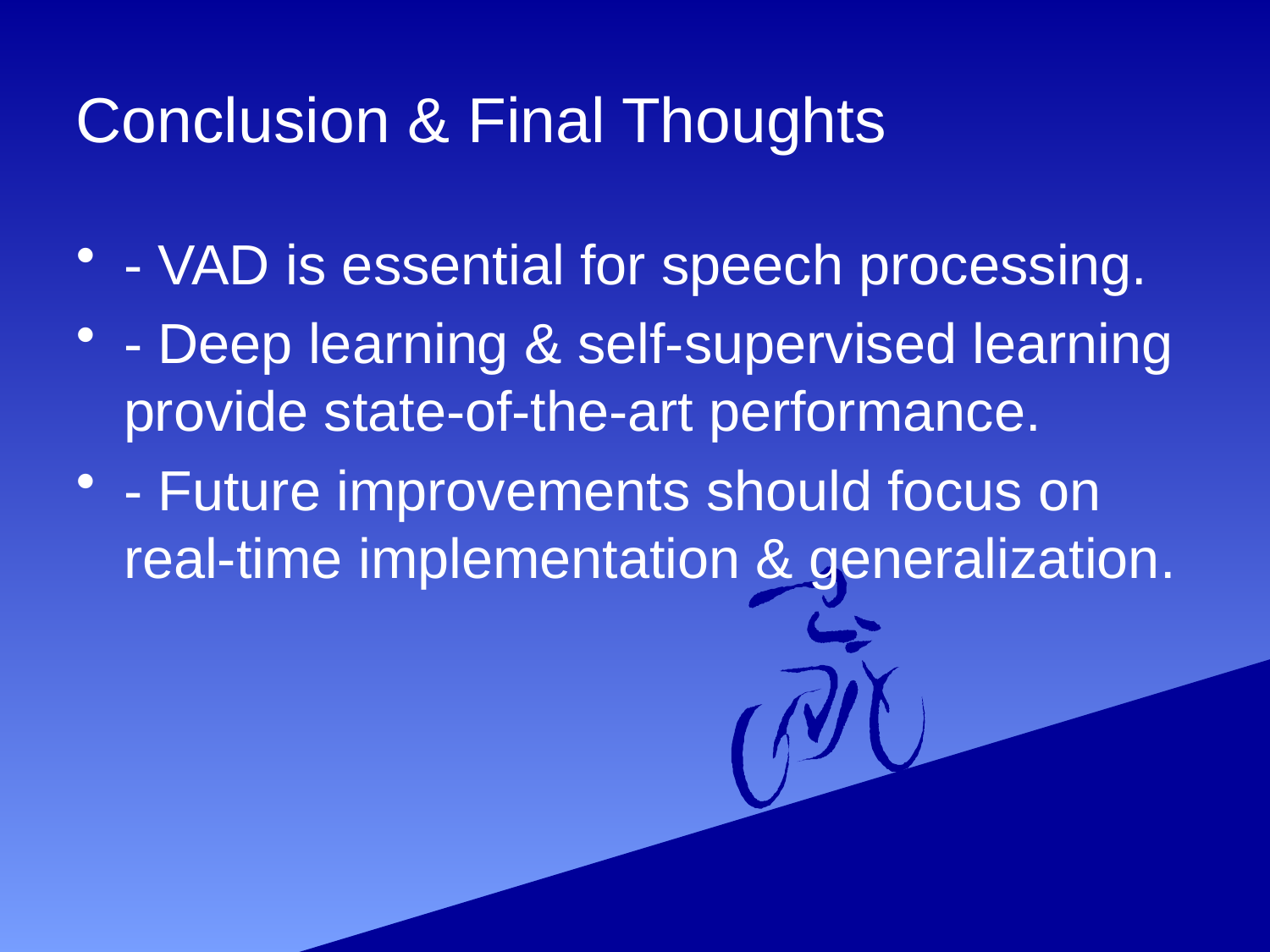

# Conclusion & Final Thoughts
- VAD is essential for speech processing.
- Deep learning & self-supervised learning provide state-of-the-art performance.
- Future improvements should focus on real-time implementation & generalization.